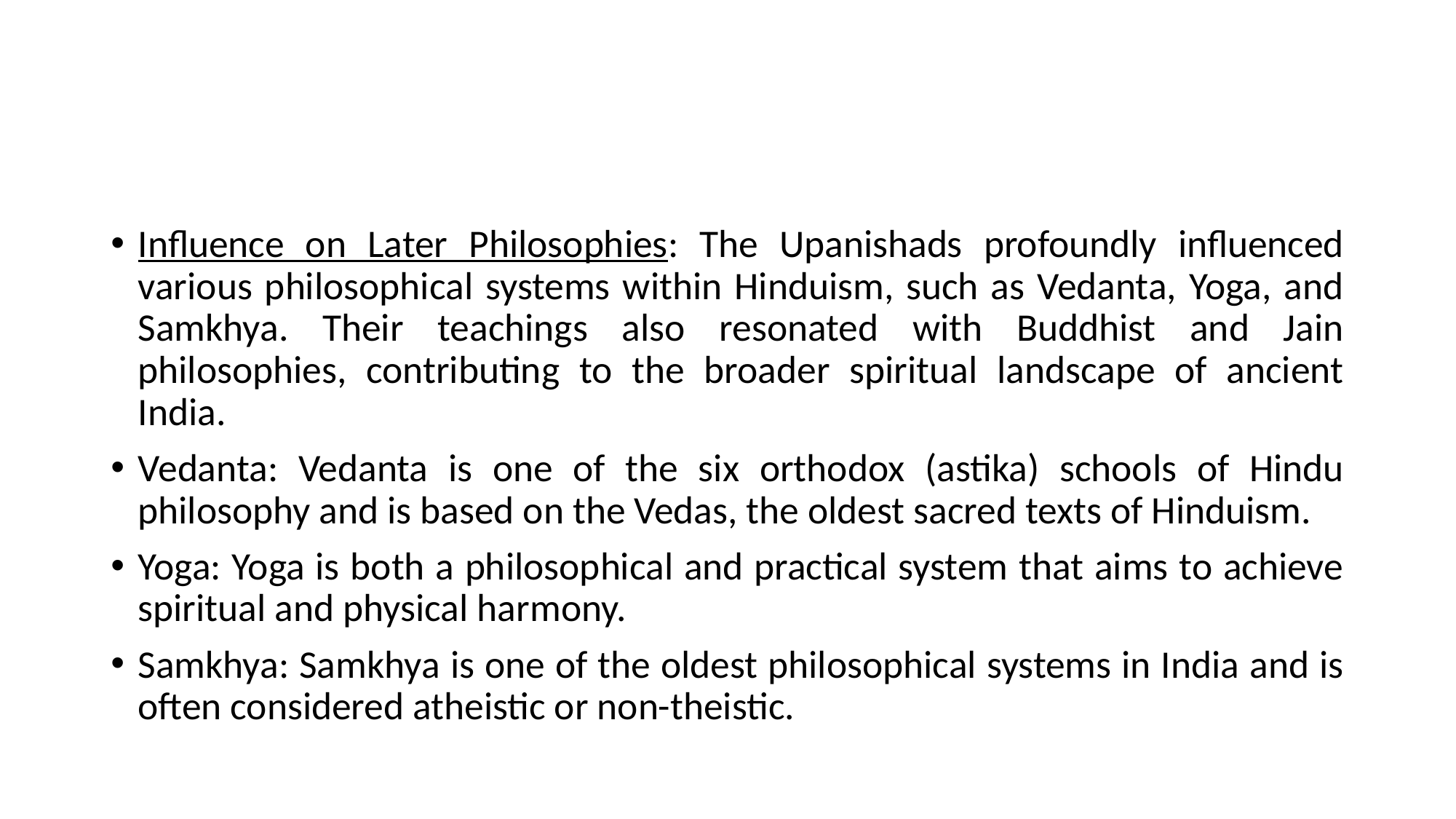

#
Influence on Later Philosophies: The Upanishads profoundly influenced various philosophical systems within Hinduism, such as Vedanta, Yoga, and Samkhya. Their teachings also resonated with Buddhist and Jain philosophies, contributing to the broader spiritual landscape of ancient India.
Vedanta: Vedanta is one of the six orthodox (astika) schools of Hindu philosophy and is based on the Vedas, the oldest sacred texts of Hinduism.
Yoga: Yoga is both a philosophical and practical system that aims to achieve spiritual and physical harmony.
Samkhya: Samkhya is one of the oldest philosophical systems in India and is often considered atheistic or non-theistic.